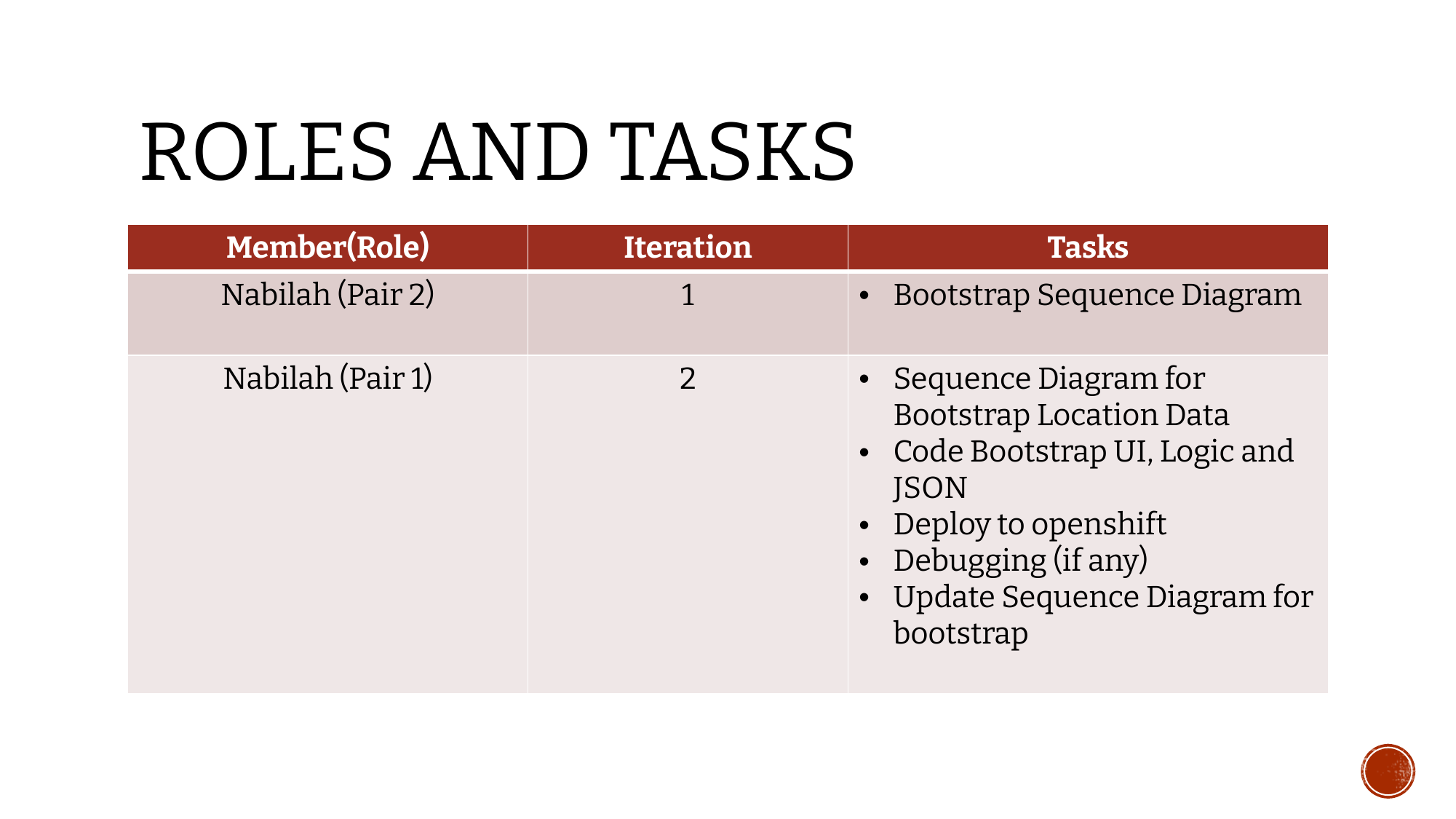

# Roles and Tasks
| Member(Role) | Iteration | Tasks |
| --- | --- | --- |
| Nabilah (Pair 2) | 1 | Bootstrap Sequence Diagram |
| Nabilah (Pair 1) | 2 | Sequence Diagram for Bootstrap Location Data Code Bootstrap UI, Logic and JSON Deploy to openshift Debugging (if any) Update Sequence Diagram for bootstrap |